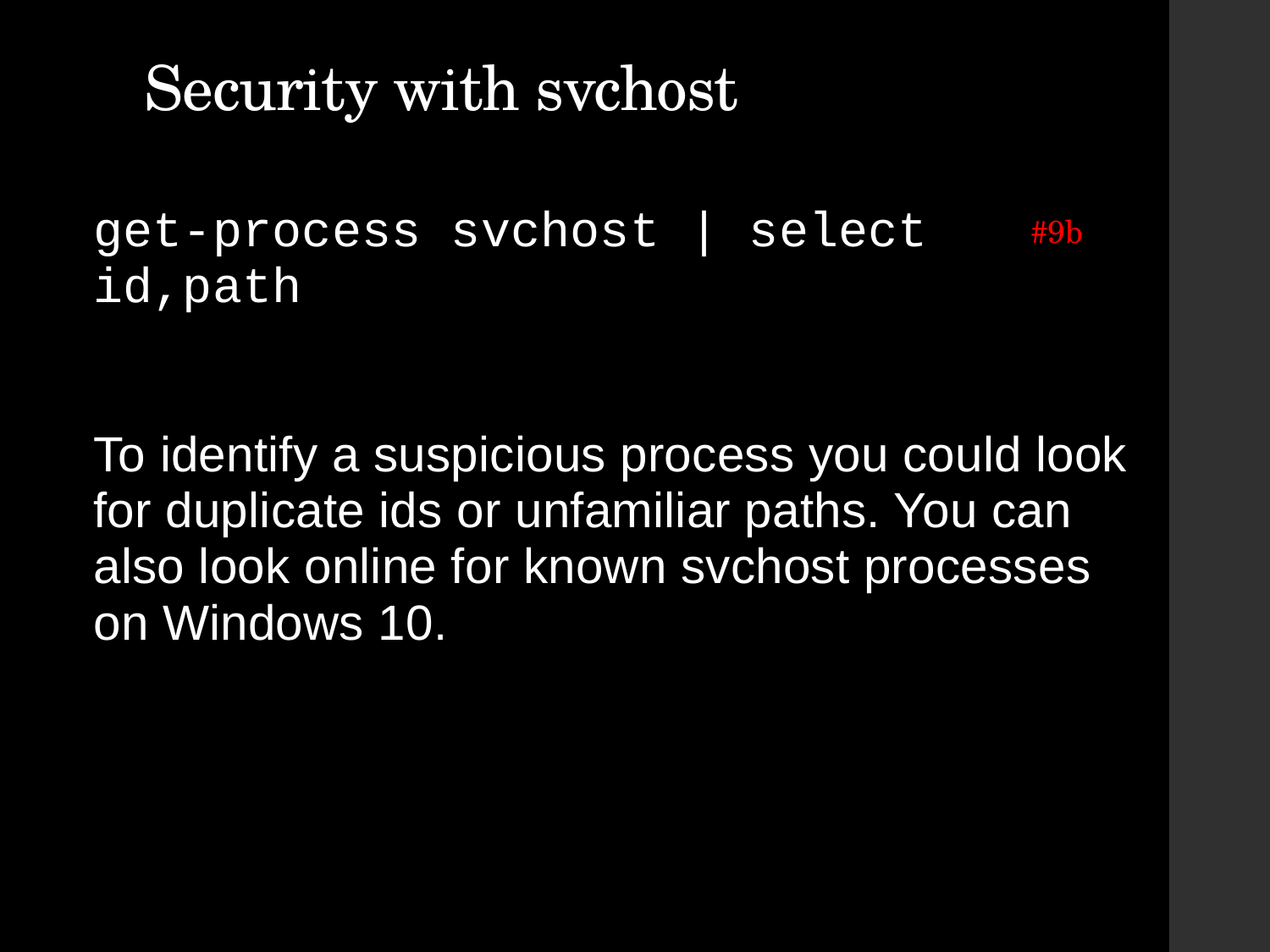

# Security with svchost
get-process svchost | select id,path

To identify a suspicious process you could look for duplicate ids or unfamiliar paths. You can also look online for known svchost processes on Windows 10.
#9b